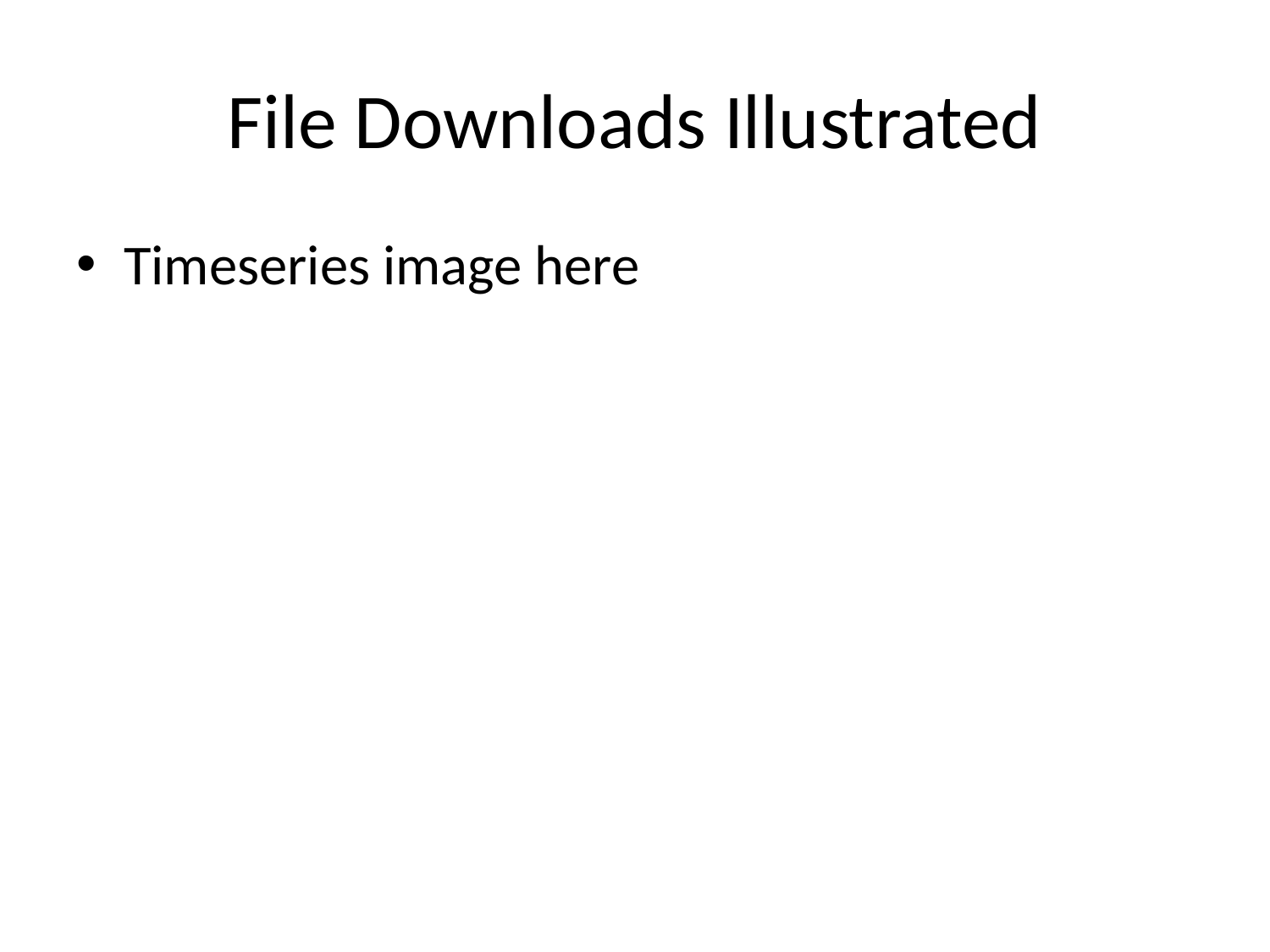

# File Downloads Illustrated
Timeseries image here